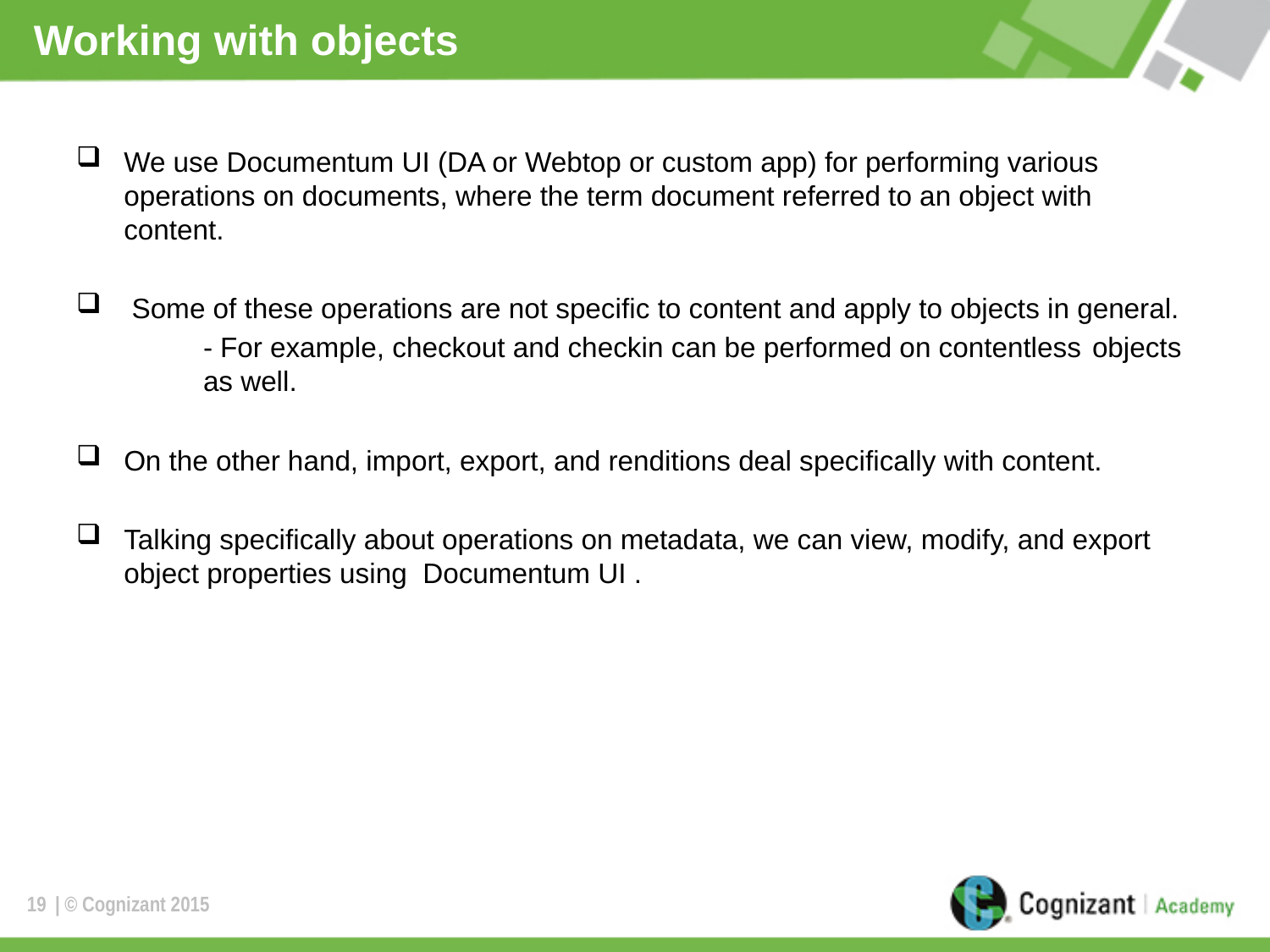

# Working with objects
We use Documentum UI (DA or Webtop or custom app) for performing various operations on documents, where the term document referred to an object with content.

 Some of these operations are not specific to content and apply to objects in general.
	- For example, checkout and checkin can be performed on contentless 	objects 	as well.

On the other hand, import, export, and renditions deal specifically with content.

Talking specifically about operations on metadata, we can view, modify, and export object properties using  Documentum UI .

19
| © Cognizant 2015